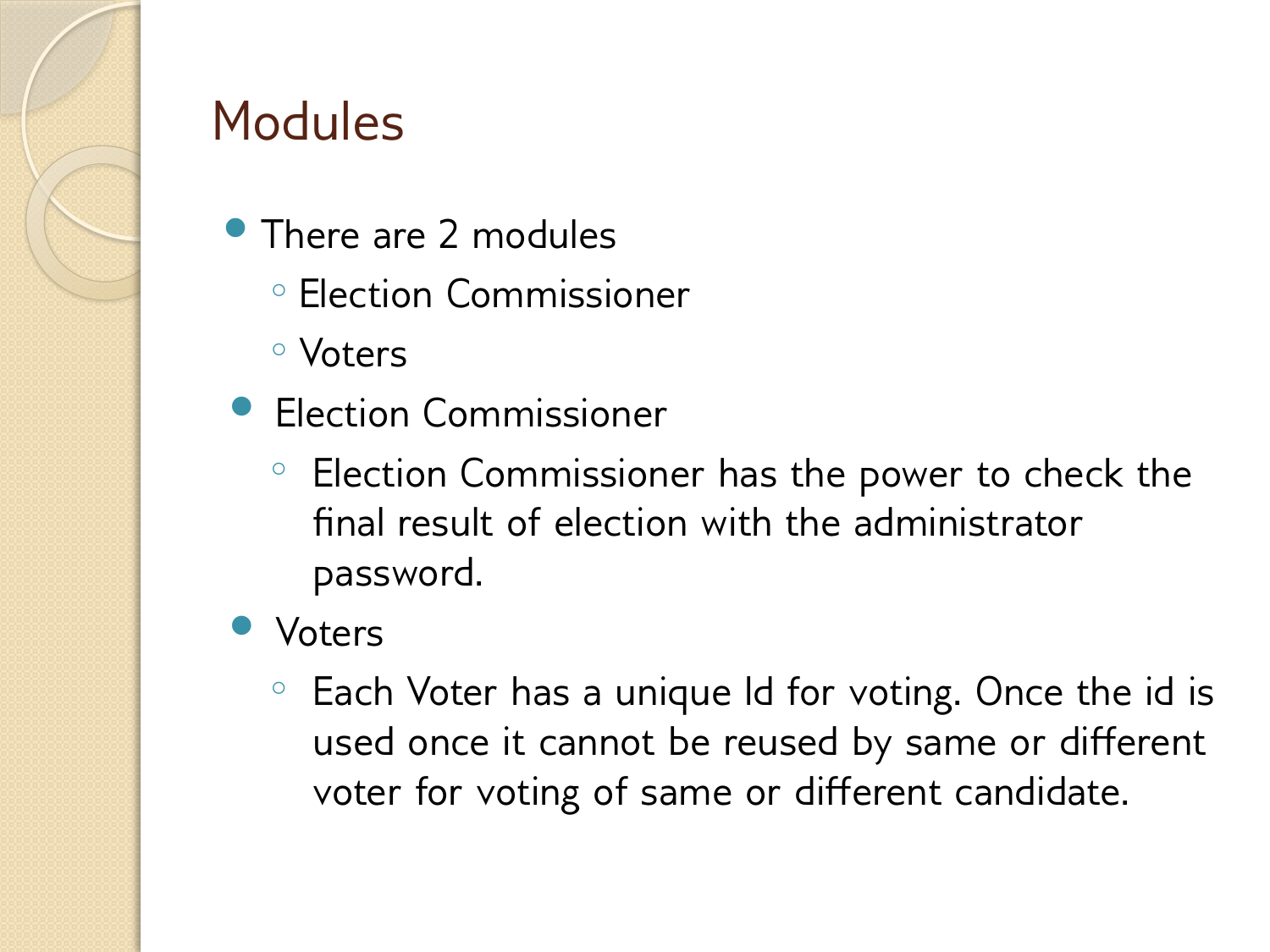

# Modules
There are 2 modules
Election Commissioner
Voters
Election Commissioner
Election Commissioner has the power to check the final result of election with the administrator password.
Voters
Each Voter has a unique Id for voting. Once the id is used once it cannot be reused by same or different voter for voting of same or different candidate.